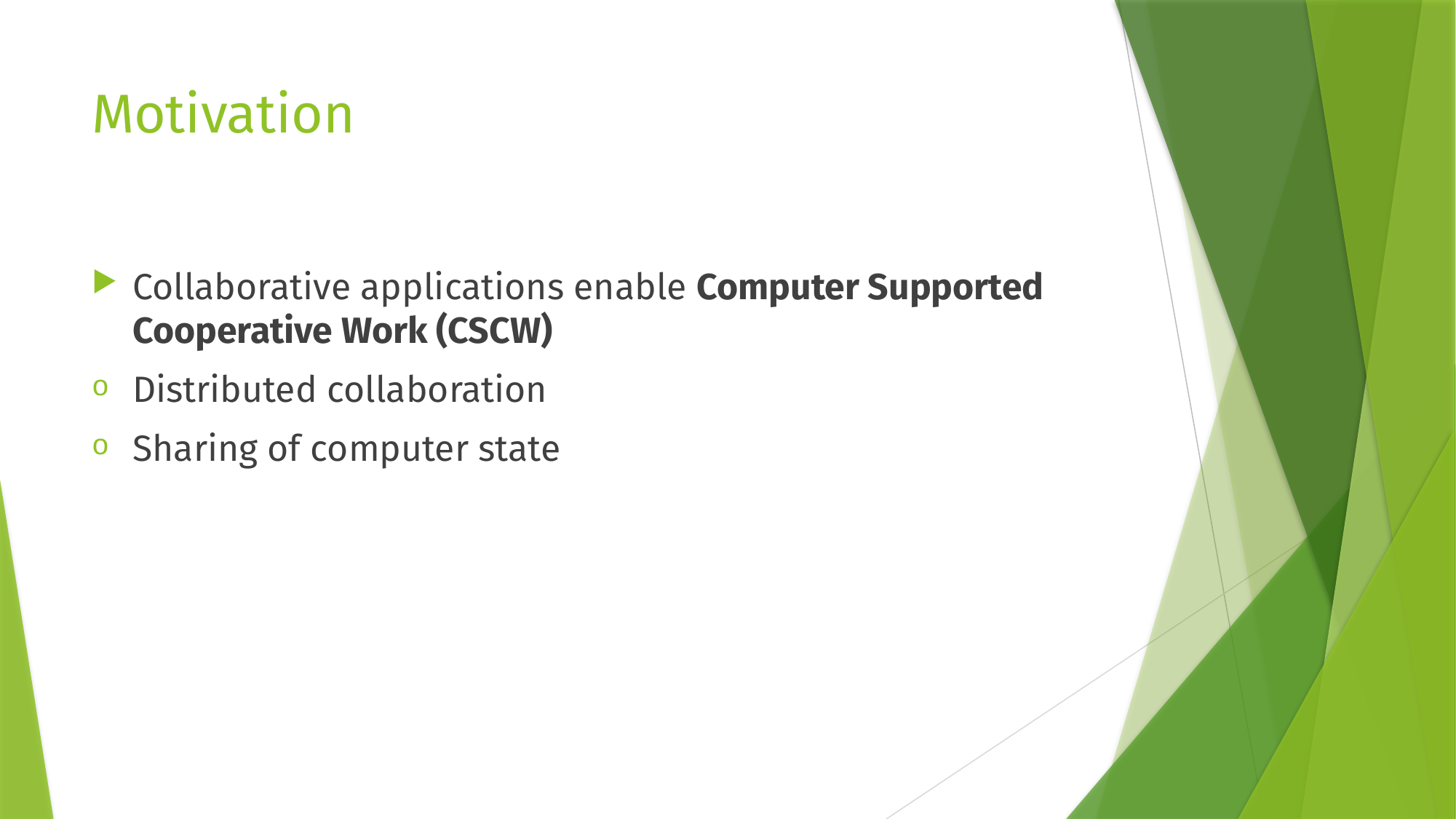

# Motivation
Collaborative applications enable Computer Supported Cooperative Work (CSCW)
Distributed collaboration
Sharing of computer state